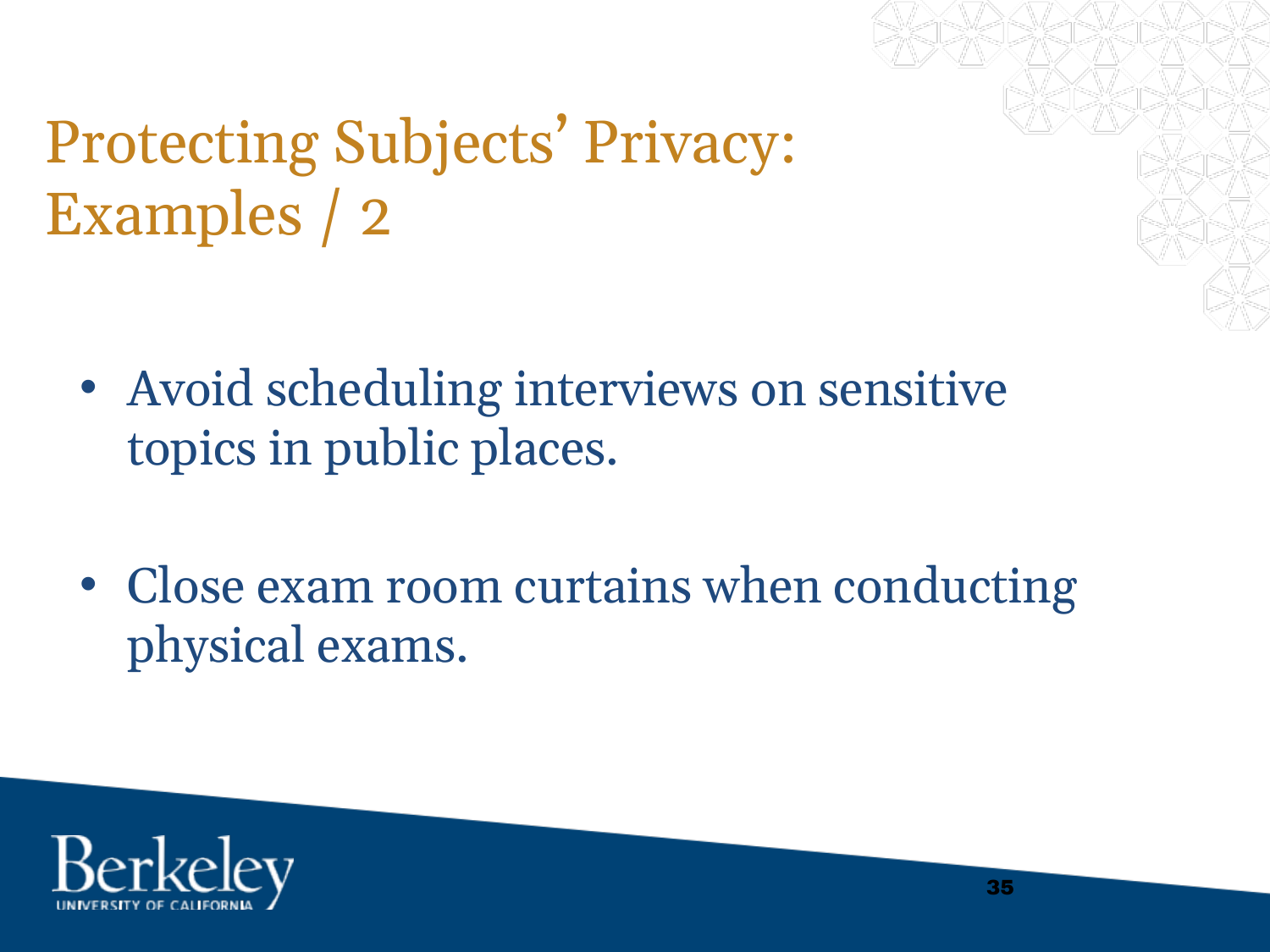

# Protecting Subjects’ Privacy: Examples / 2

Avoid scheduling interviews on sensitive topics in public places.

Close exam room curtains when conducting physical exams.

35